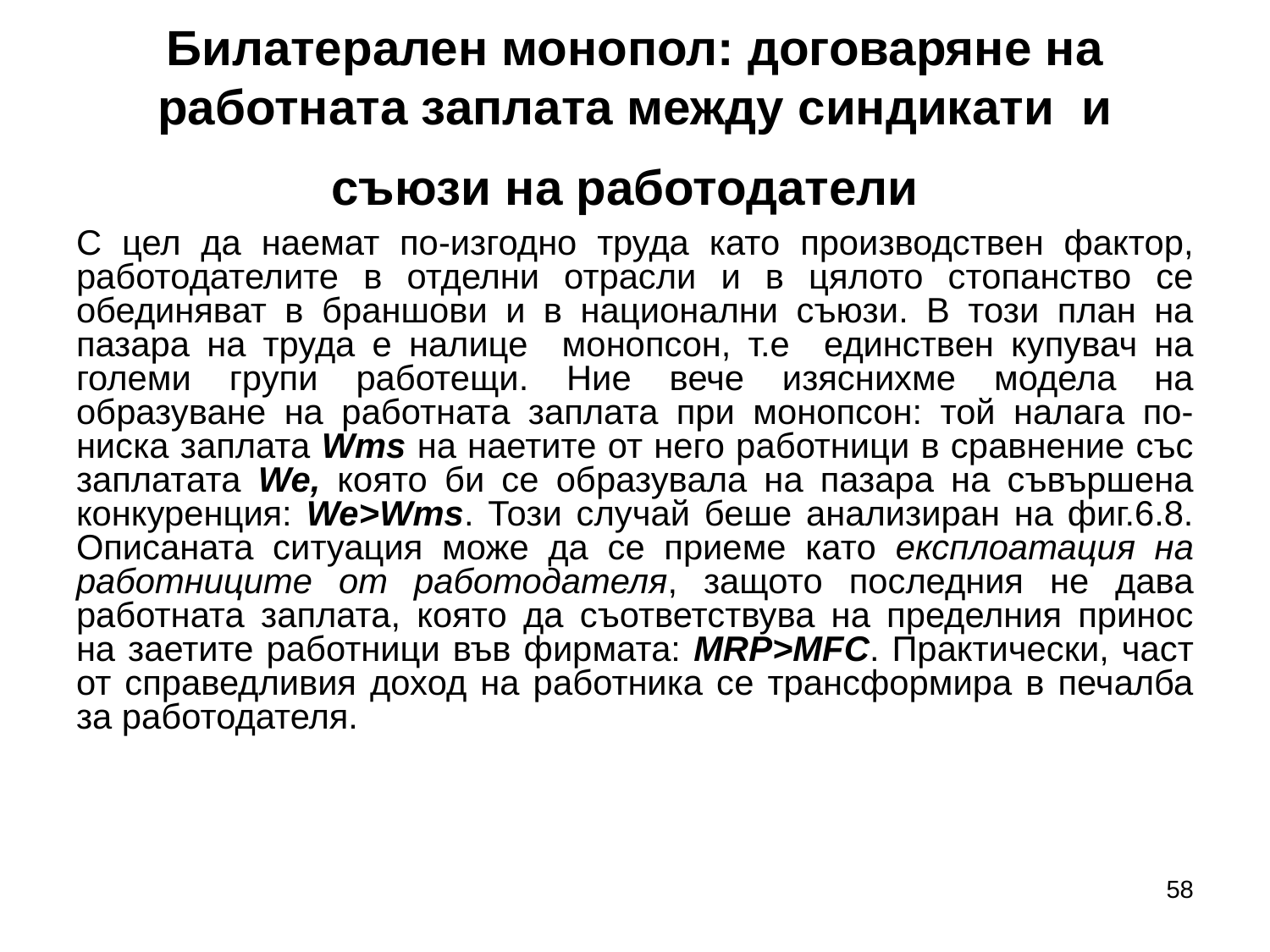

# Билатерален монопол: договаряне на работната заплата между синдикати  и съюзи на работодатели
С цел да наемат по-изгодно труда като производствен фактор, работодателите в отделни отрасли и в цялото стопанство се обединяват в браншови и в национални съюзи. В този план на пазара на труда е налице  монопсон, т.е  единствен купувач на големи групи работещи. Ние вече изяснихме модела на образуване на работната заплата при монопсон: той налага по-ниска заплата Wms на наетите от него работници в сравнение със заплатата We, която би се образувала на пазара на съвършена конкуренция: We>Wms. Този случай беше анализиран на фиг.6.8. Описаната ситуация може да се приеме като експлоатация на работниците от работодателя, защото последния не дава работната заплата, която да съответствува на пределния принос на заетите работници във фирмата: MRP>MFC. Практически, част от справедливия доход на работника се трансформира в печалба за работодателя.
58